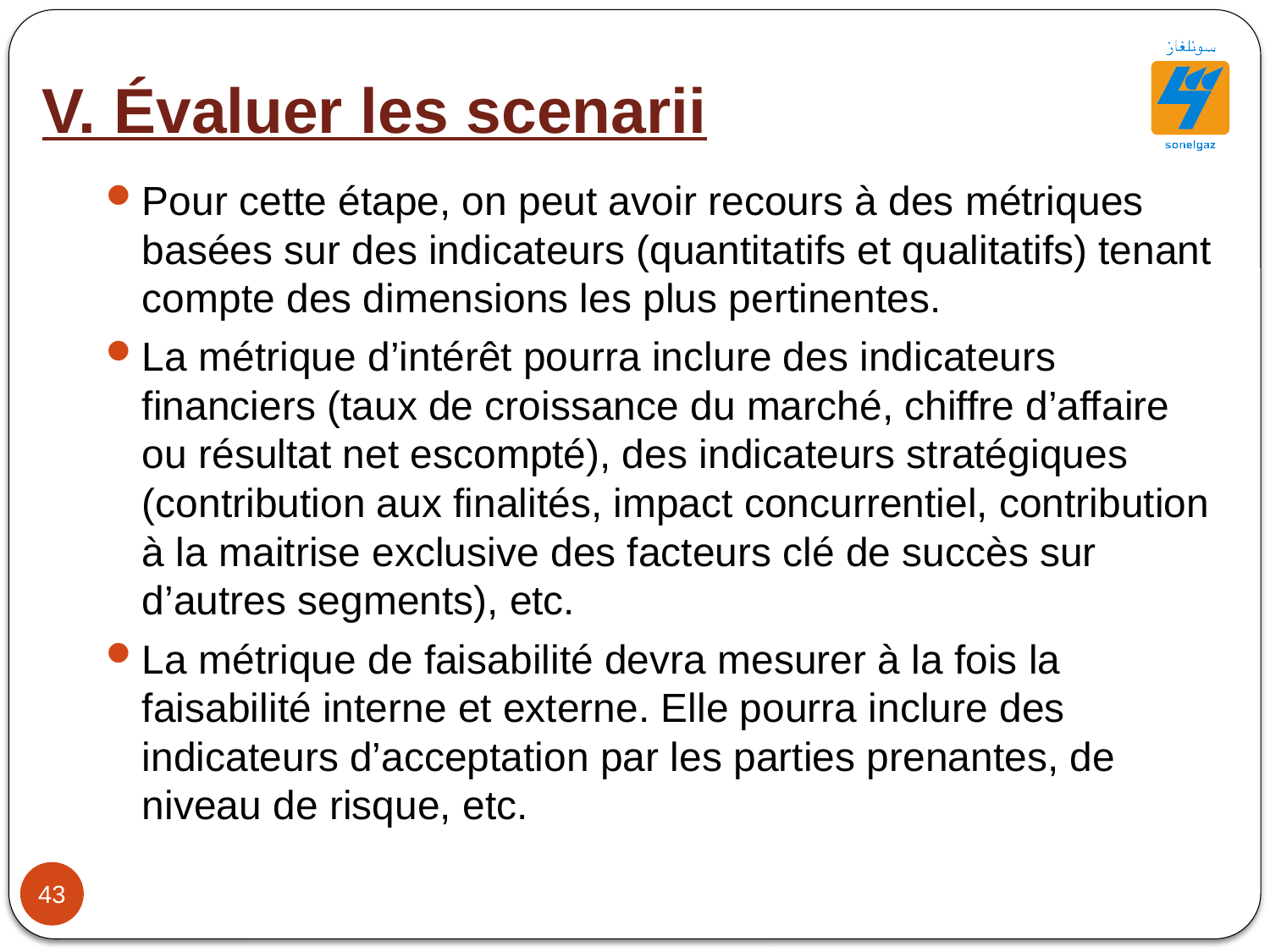

V. Évaluer les scenarii
Pour cette étape, on peut avoir recours à des métriques basées sur des indicateurs (quantitatifs et qualitatifs) tenant compte des dimensions les plus pertinentes.
La métrique d’intérêt pourra inclure des indicateurs financiers (taux de croissance du marché, chiffre d’affaire ou résultat net escompté), des indicateurs stratégiques (contribution aux finalités, impact concurrentiel, contribution à la maitrise exclusive des facteurs clé de succès sur d’autres segments), etc.
La métrique de faisabilité devra mesurer à la fois la faisabilité interne et externe. Elle pourra inclure des indicateurs d’acceptation par les parties prenantes, de niveau de risque, etc.
43